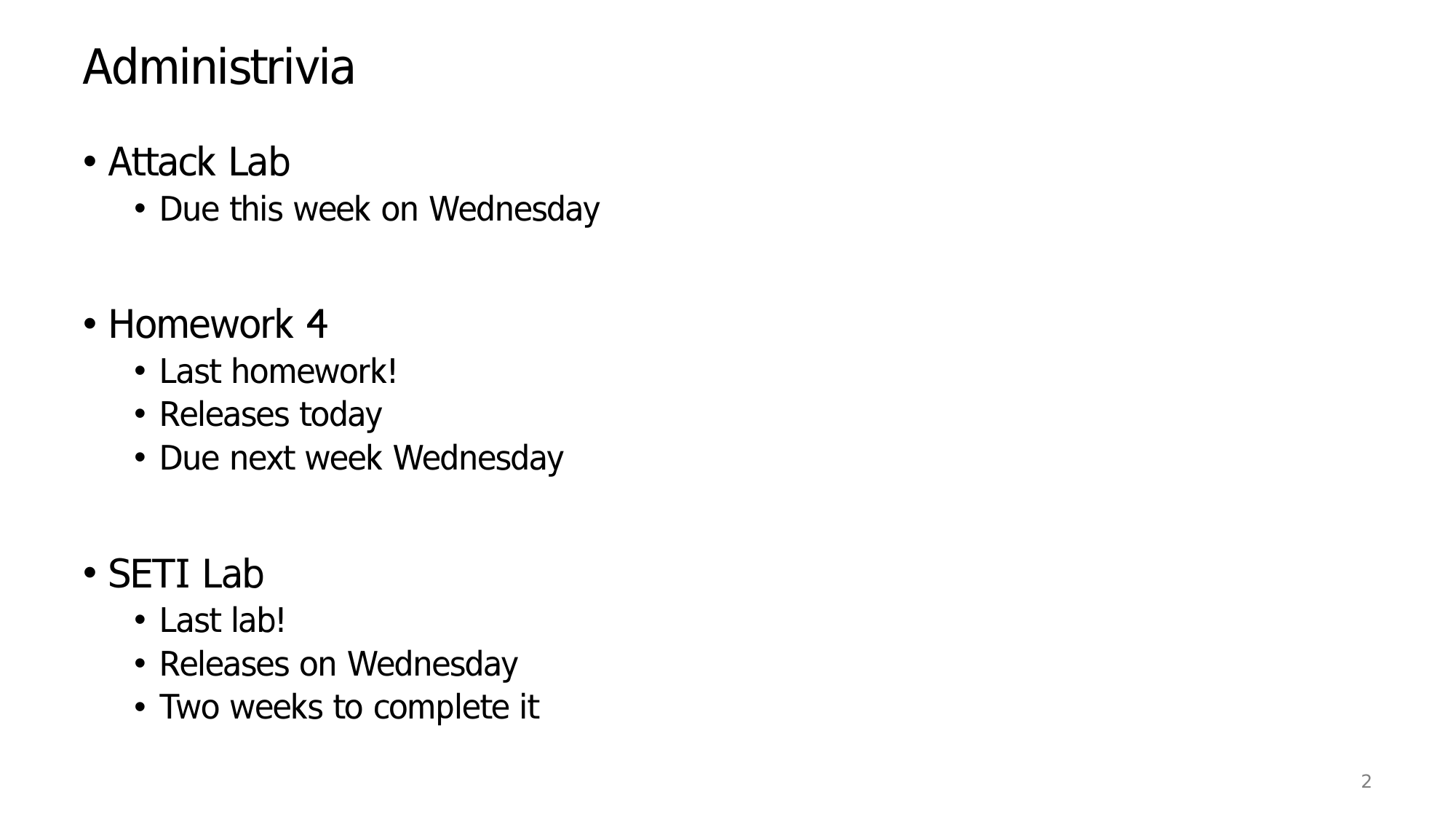

# Administrivia
Attack Lab
Due this week on Wednesday

Homework 4
Last homework!
Releases today
Due next week Wednesday

SETI Lab
Last lab!
Releases on Wednesday
Two weeks to complete it
2